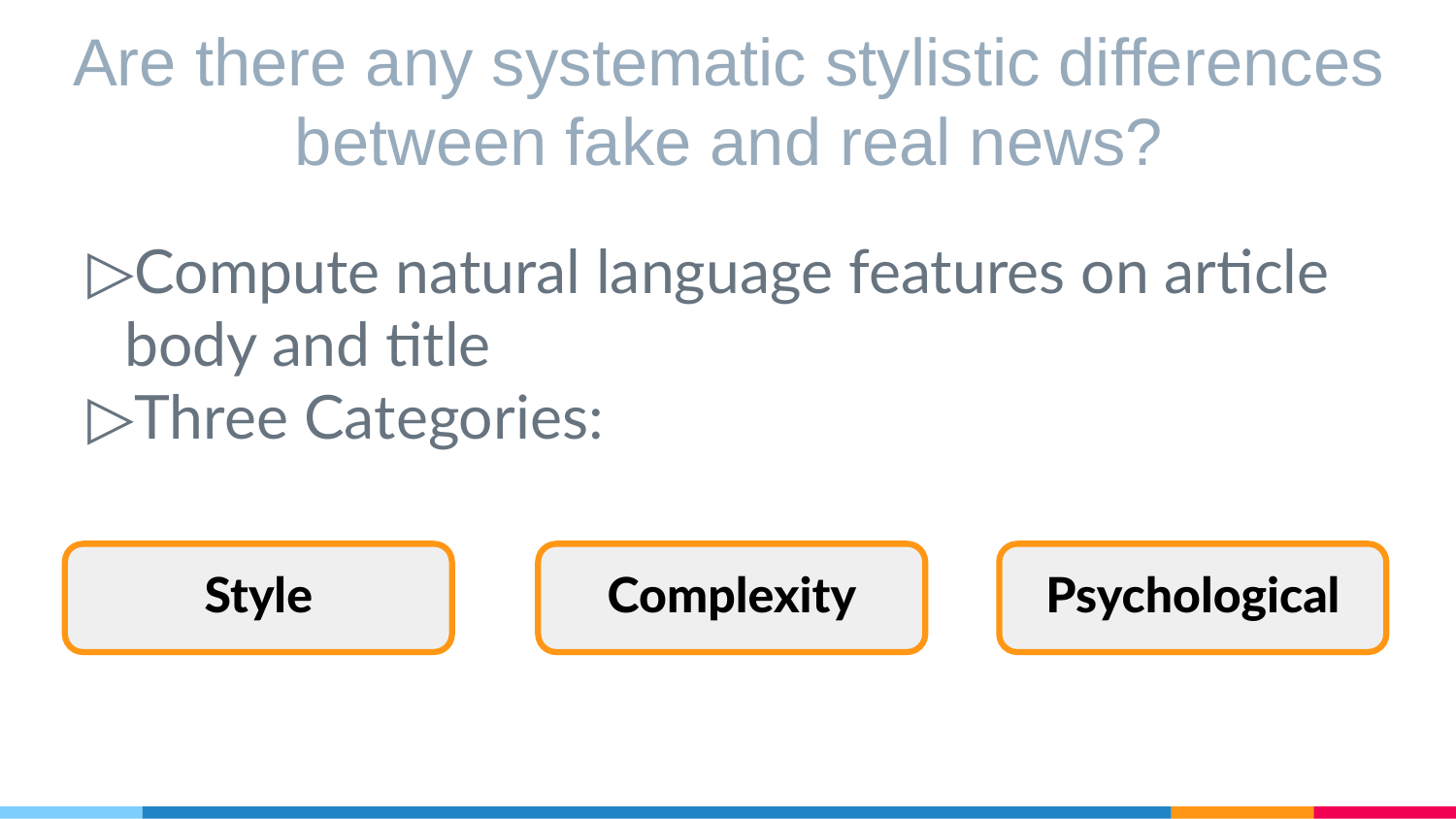

# Are there any systematic stylistic differences between fake and real news?
Compute natural language features on article body and title
Three Categories:

Style

Complexity

Psychological